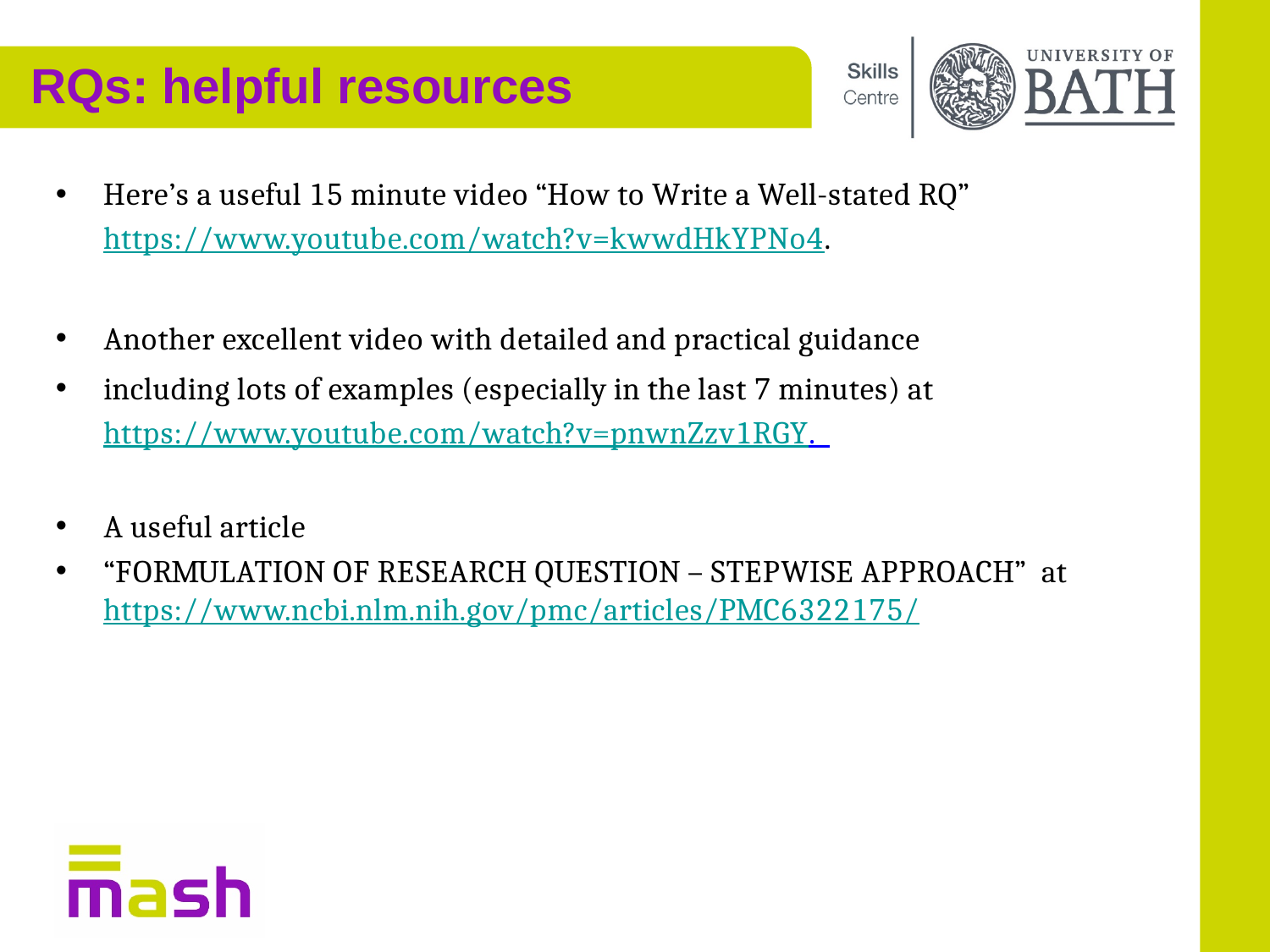

# RQs: helpful resources
Here’s a useful 15 minute video “How to Write a Well-stated RQ” https://www.youtube.com/watch?v=kwwdHkYPNo4.

Another excellent video with detailed and practical guidance
including lots of examples (especially in the last 7 minutes) at https://www.youtube.com/watch?v=pnwnZzv1RGY.

A useful article
“Formulation of Research Question – Stepwise Approach”  at https://www.ncbi.nlm.nih.gov/pmc/articles/PMC6322175/